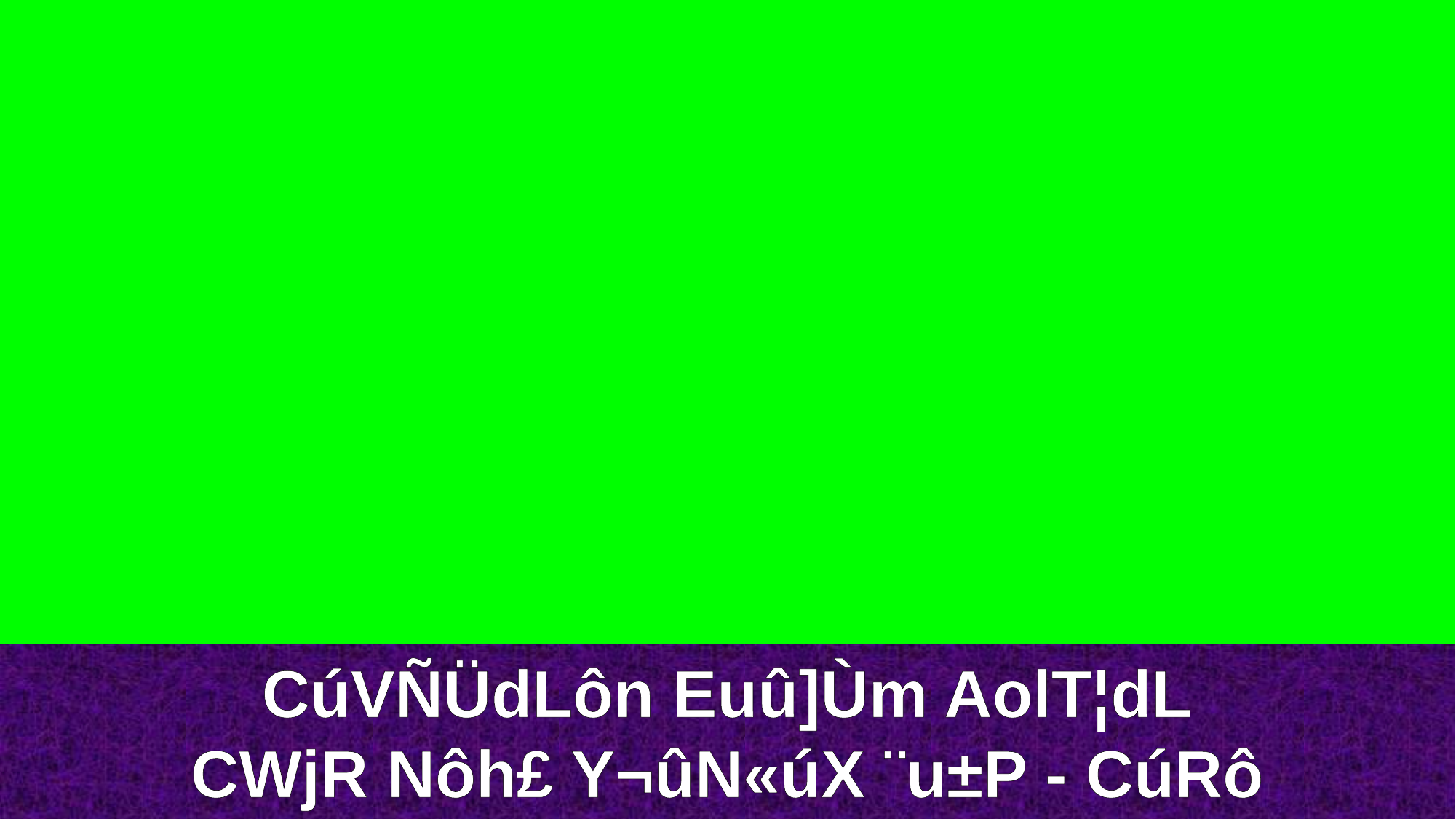

CúVÑÜdLôn Euû]Ùm AolT¦dL
CWjR Nôh£ Y¬ûN«úX ¨u±P - CúRô